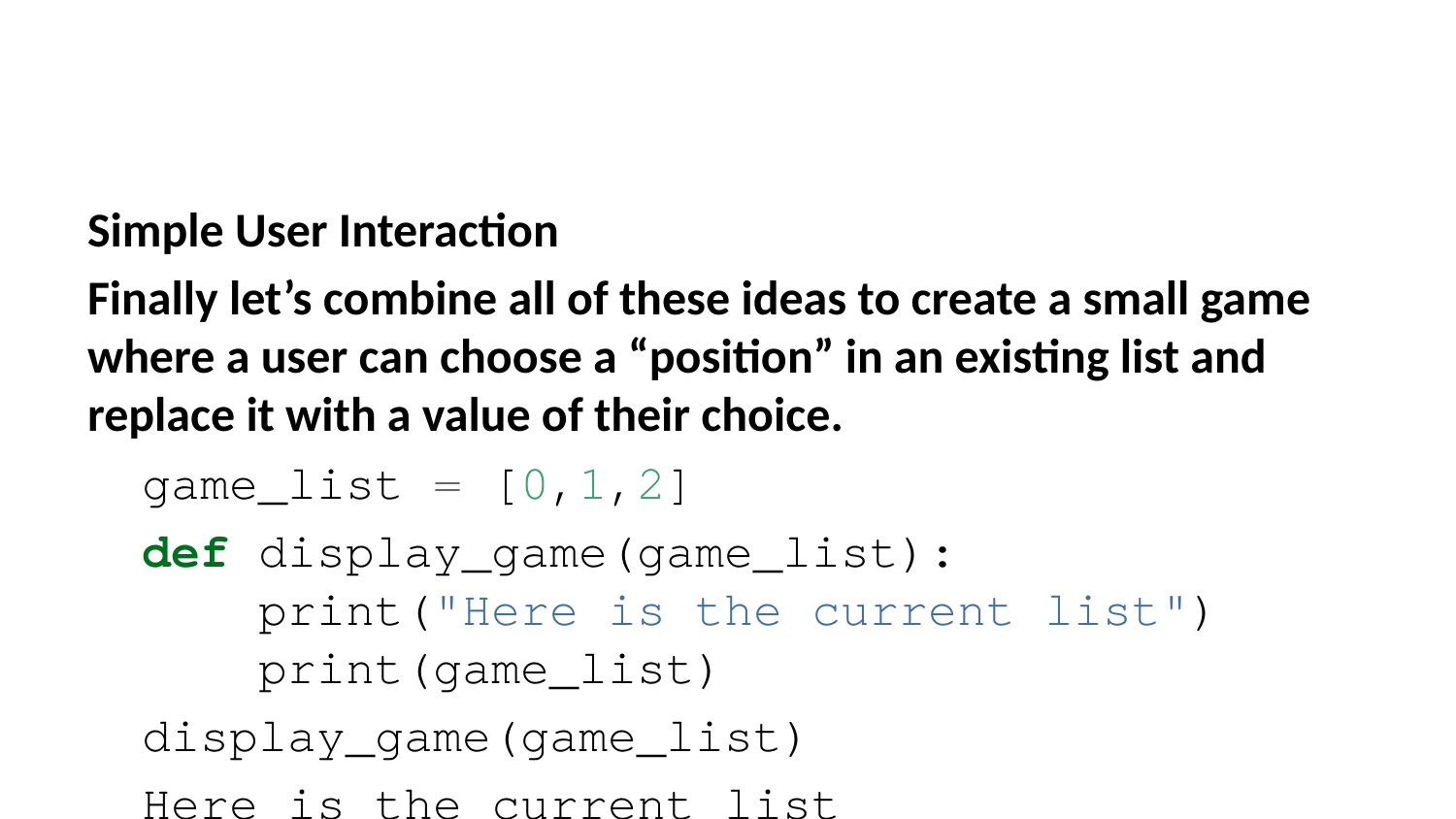

Simple User Interaction
Finally let’s combine all of these ideas to create a small game where a user can choose a “position” in an existing list and replace it with a value of their choice.
game_list = [0,1,2]
def display_game(game_list):
    print("Here is the current list")
    print(game_list)
display_game(game_list)
Here is the current list
['hi', 'no', 2]
def position_choice():
    # This original choice value can be anything that isn't an integer
    choice = 'wrong'
    # While the choice is not a digit, keep asking for input.
    while choice not in ['0','1','2']:
        # we shouldn't convert here, otherwise we get an error on a wrong input
        choice = input("Pick a position to replace (0,1,2): ")
        if choice not in ['0','1','2']:
            # THIS CLEARS THE CURRENT OUTPUT BELOW THE CELL
            clear_output()
            print("Sorry, but you did not choose a valid position (0,1,2)")
    # Optionally you can clear everything after running the function
    # clear_output()
    # We can convert once the while loop above has confirmed we have a digit.
    return int(choice)
def replacement_choice(game_list,position):
    user_placement = input("Type a string to place at the position")
    game_list[position] = user_placement
    return game_list
def gameon_choice():
    # This original choice value can be anything that isn't a Y or N
    choice = 'wrong'
    # While the choice is not a digit, keep asking for input.
    while choice not in ['Y','N']:
        # we shouldn't convert here, otherwise we get an error on a wrong input
        choice = input("Would you like to keep playing? Y or N ")
        if choice not in ['Y','N']:
            # THIS CLEARS THE CURRENT OUTPUT BELOW THE CELL
            clear_output()
            print("Sorry, I didn't understand. Please make sure to choose Y or N.")
    # Optionally you can clear everything after running the function
    # clear_output()
    if choice == "Y":
        # Game is still on
        return True
    else:
        # Game is over
        return False
Game Logic All Together
# Variable to keep game playing game_on = True # First Game List game_list = [0,1,2] while game_on: # Clear any historical output and show the game list clear_output() display_game(game_list) # Have player choose position position = position_choice() # Rewrite that position and update game_list game_list = replacement_choice(game_list,position) # Clear Screen and show the updated game list clear_output() display_game(game_list) # Ask if you want to keep playing game_on = gameon_choice()
Here is the current list
['34', 1, 'new value']
Would you like to keep playing? Y or N N
Great work! You now have an understanding of bringing functions and loop logics together to build a simple game. This will be expanded upon in the Milestone project!